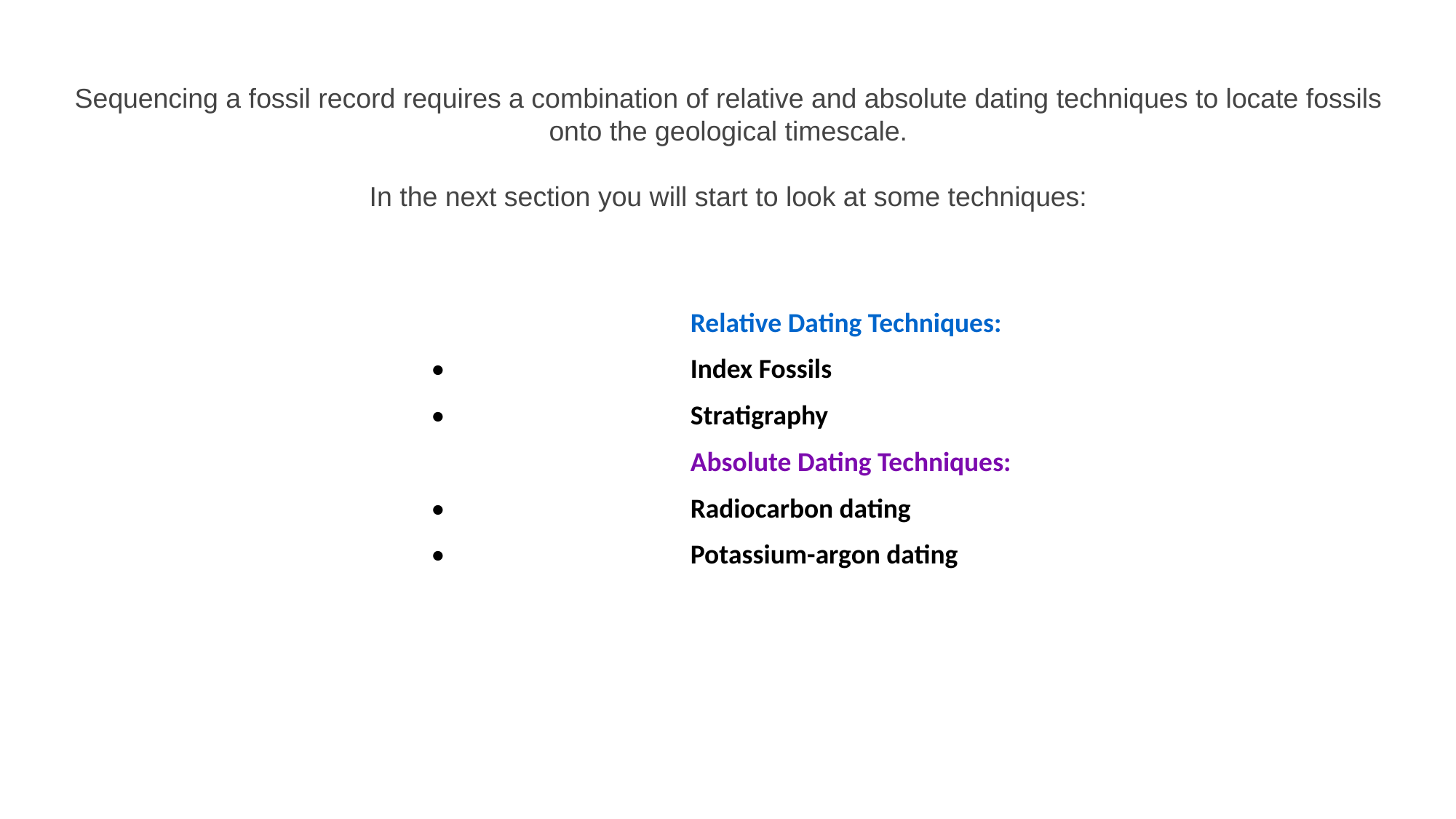

Sequencing a fossil record requires a combination of relative and absolute dating techniques to locate fossils onto the geological timescale.

In the next section you will start to look at some techniques:
|  | Relative Dating Techniques: |
| --- | --- |
| • | Index Fossils |
| • | Stratigraphy |
|  | Absolute Dating Techniques: |
| • | Radiocarbon dating |
| • | Potassium-argon dating |